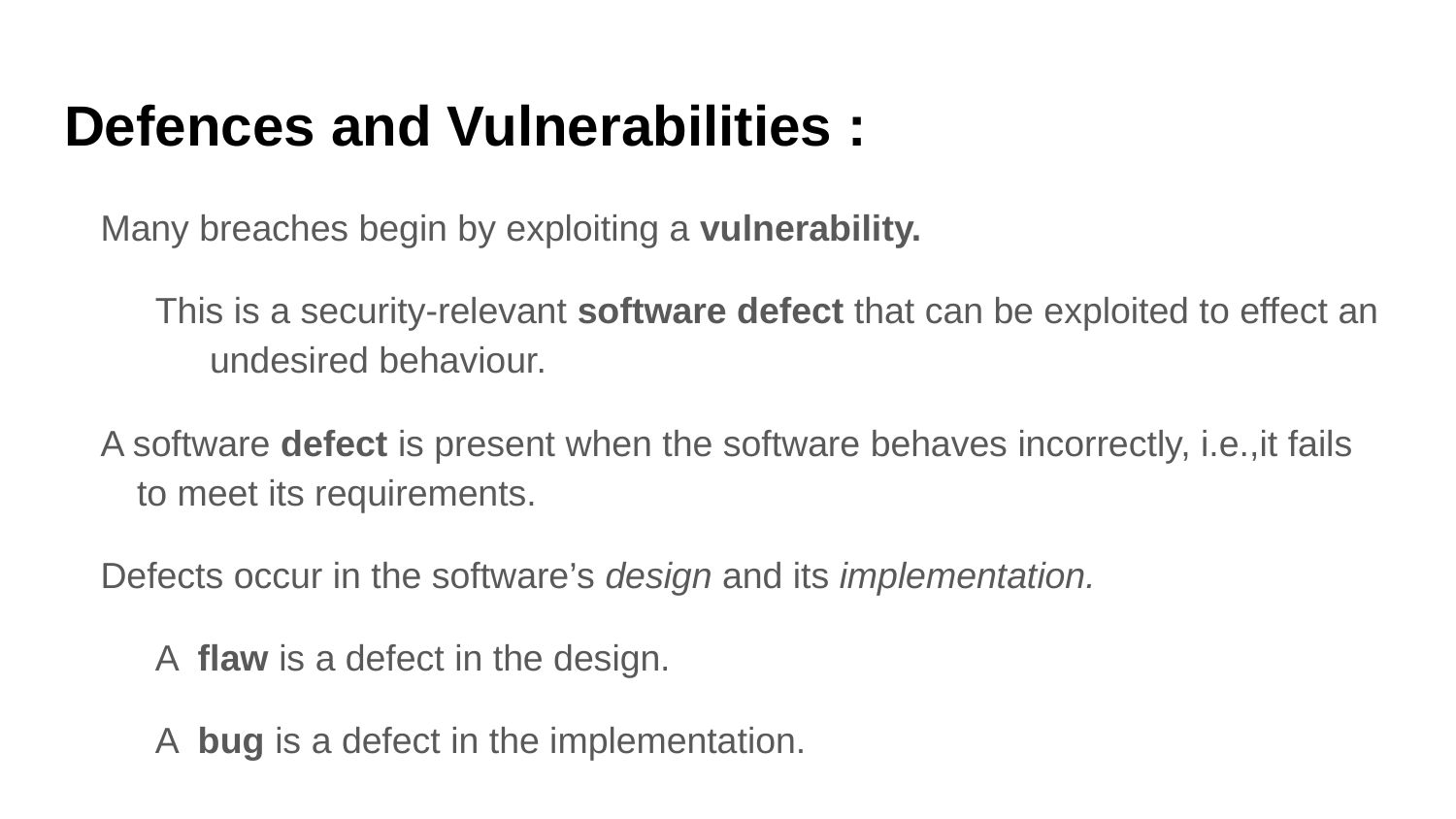

# Defences and Vulnerabilities :
Many breaches begin by exploiting a vulnerability.
This is a security-relevant software defect that can be exploited to effect an undesired behaviour.
A software defect is present when the software behaves incorrectly, i.e.,it fails to meet its requirements.
Defects occur in the software’s design and its implementation.
A  flaw is a defect in the design.
A  bug is a defect in the implementation.